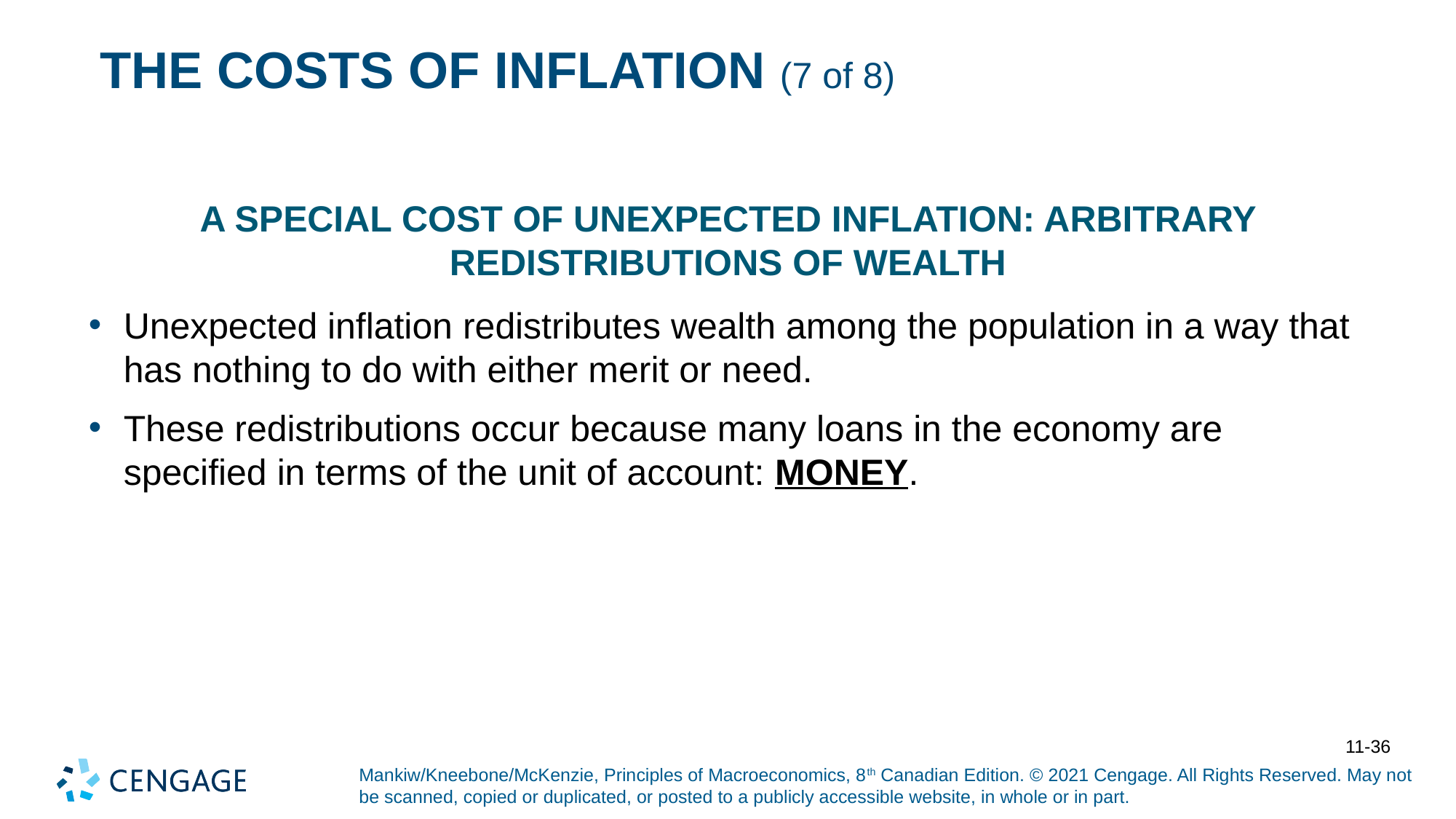

# THE COSTS OF INFLATION (7 of 8)
A Special Cost of Unexpected Inflation: Arbitrary Redistributions of Wealth
Unexpected inflation redistributes wealth among the population in a way that has nothing to do with either merit or need.
These redistributions occur because many loans in the economy are specified in terms of the unit of account: MONEY.